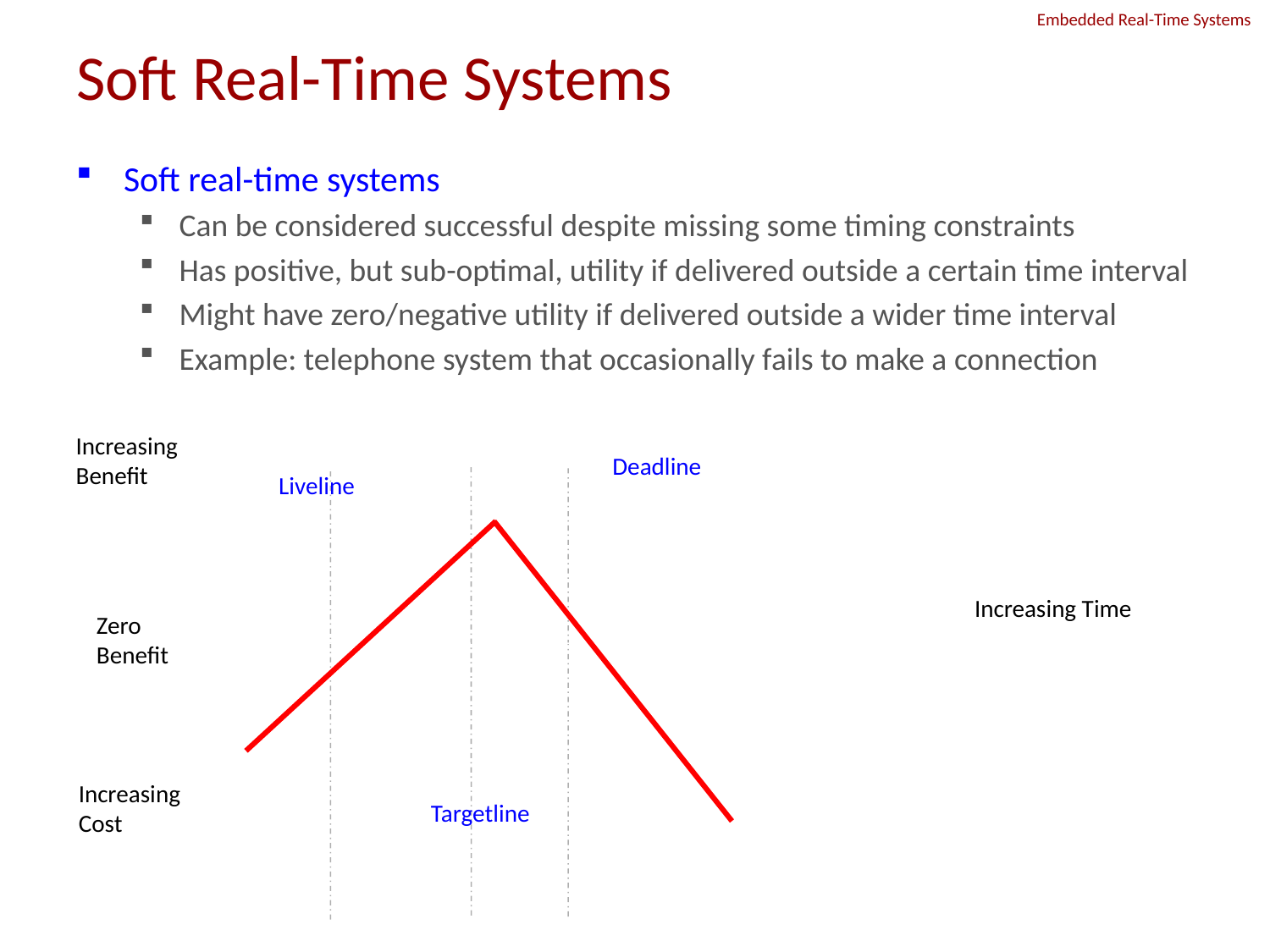

# Soft Real-Time Systems
Soft real-time systems
Can be considered successful despite missing some timing constraints
Has positive, but sub-optimal, utility if delivered outside a certain time interval
Might have zero/negative utility if delivered outside a wider time interval
Example: telephone system that occasionally fails to make a connection

Increasing
Benefit

Deadline
Liveline

Increasing Time
Zero
Benefit

Increasing
Cost
Targetline